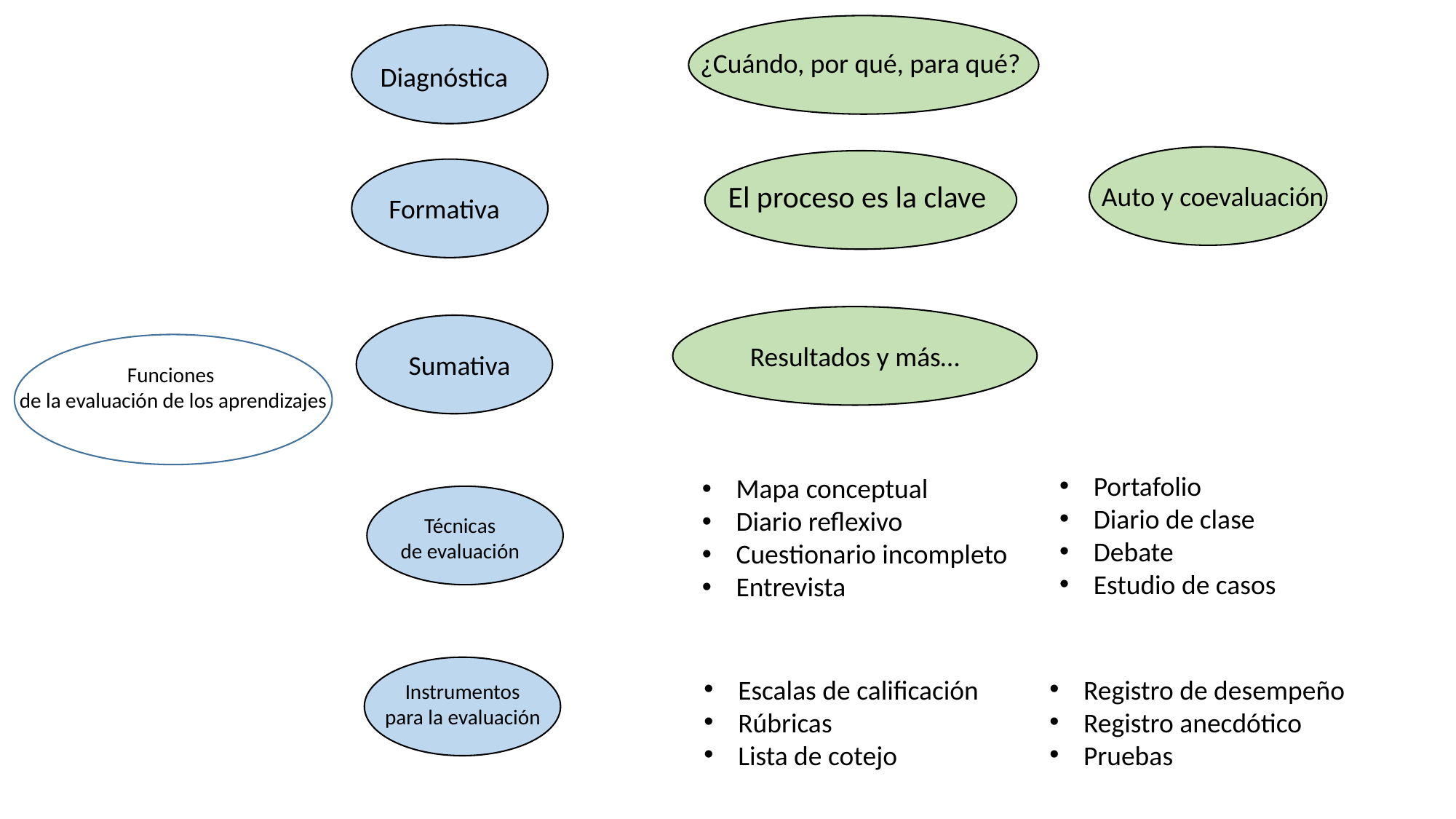

¿Cuándo, por qué, para qué?
Diagnóstica

El proceso es la clave
Auto y coevaluación
Formativa

Resultados y más…

Sumativa
Funciones
de la evaluación de los aprendizajes
Portafolio
Diario de clase
Debate
Estudio de casos
Mapa conceptual
Diario reflexivo
Cuestionario incompleto
Entrevista

Técnicas
de evaluación

Escalas de calificación
Rúbricas
Lista de cotejo
Registro de desempeño
Registro anecdótico
Pruebas
Instrumentos
para la evaluación